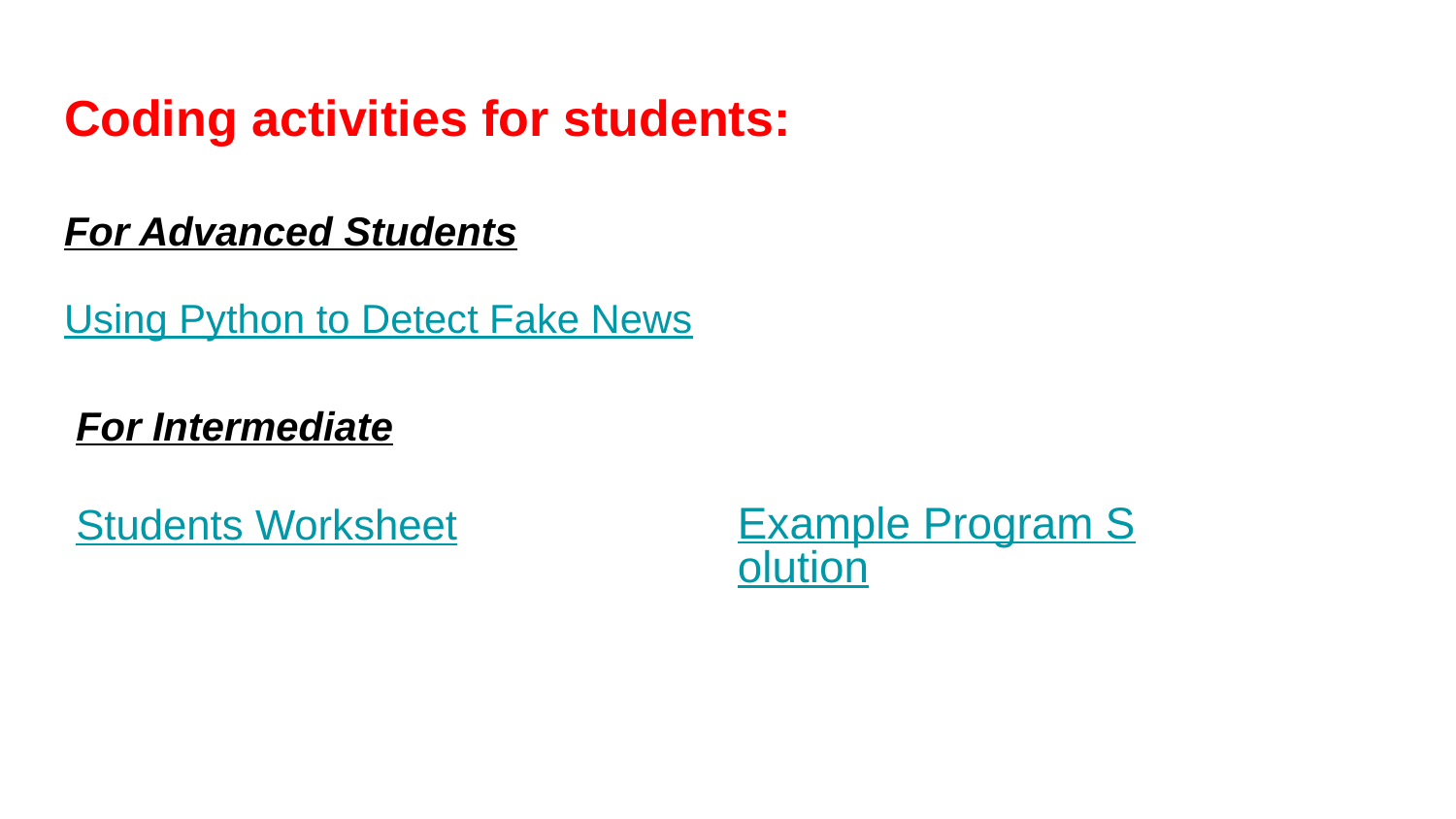

# Coding activities for students:
For Advanced Students
Using Python to Detect Fake News

For Intermediate

Students Worksheet
Example Program Solution